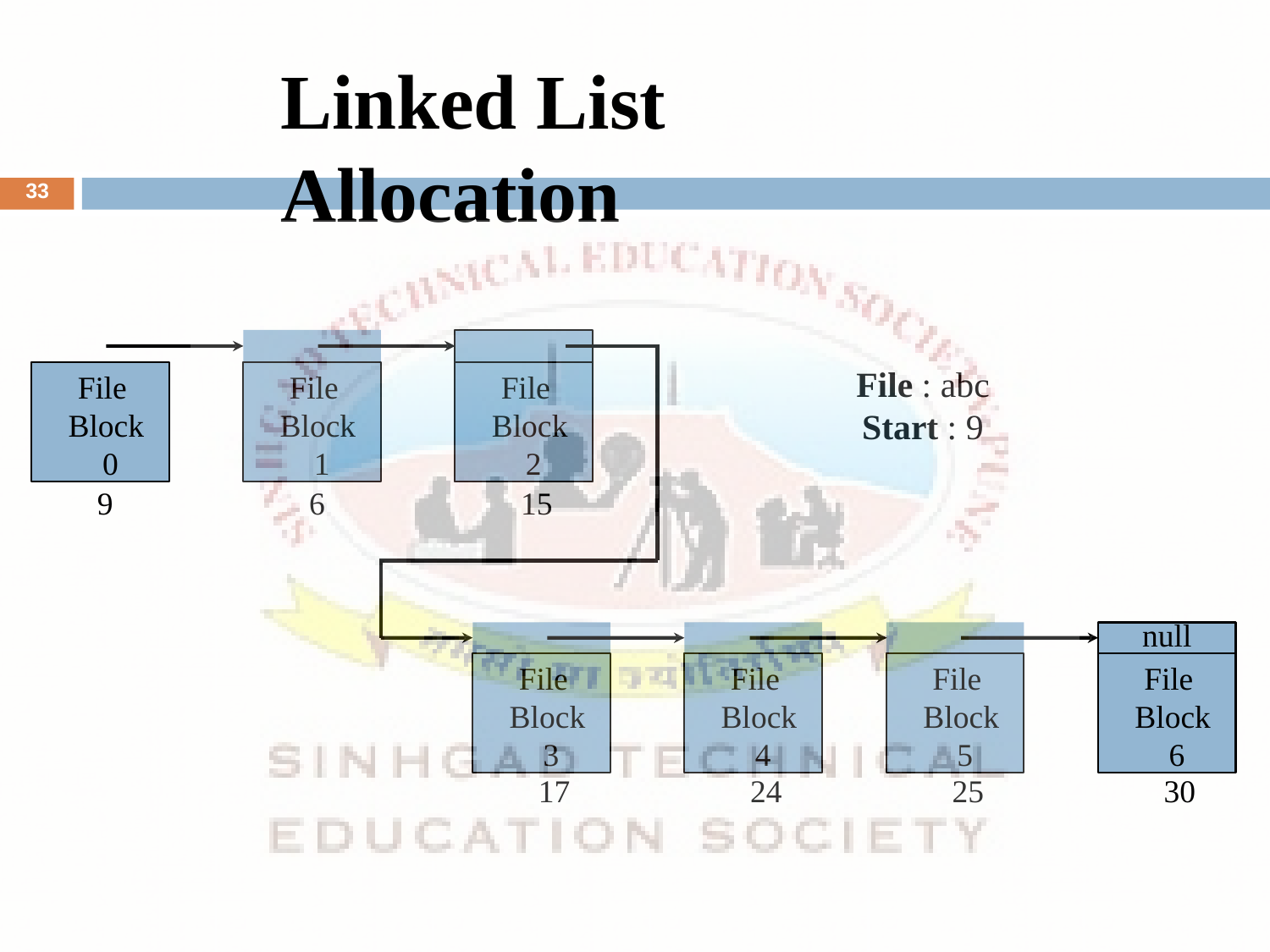

# Linked List Allocation

33

File : abc
Start : 9
File  Block  0
File  Block  1
File  Block  2
9
6
15

null

File  Block  3
File  Block  4
File  Block  5
File  Block  6
17
24
25
30